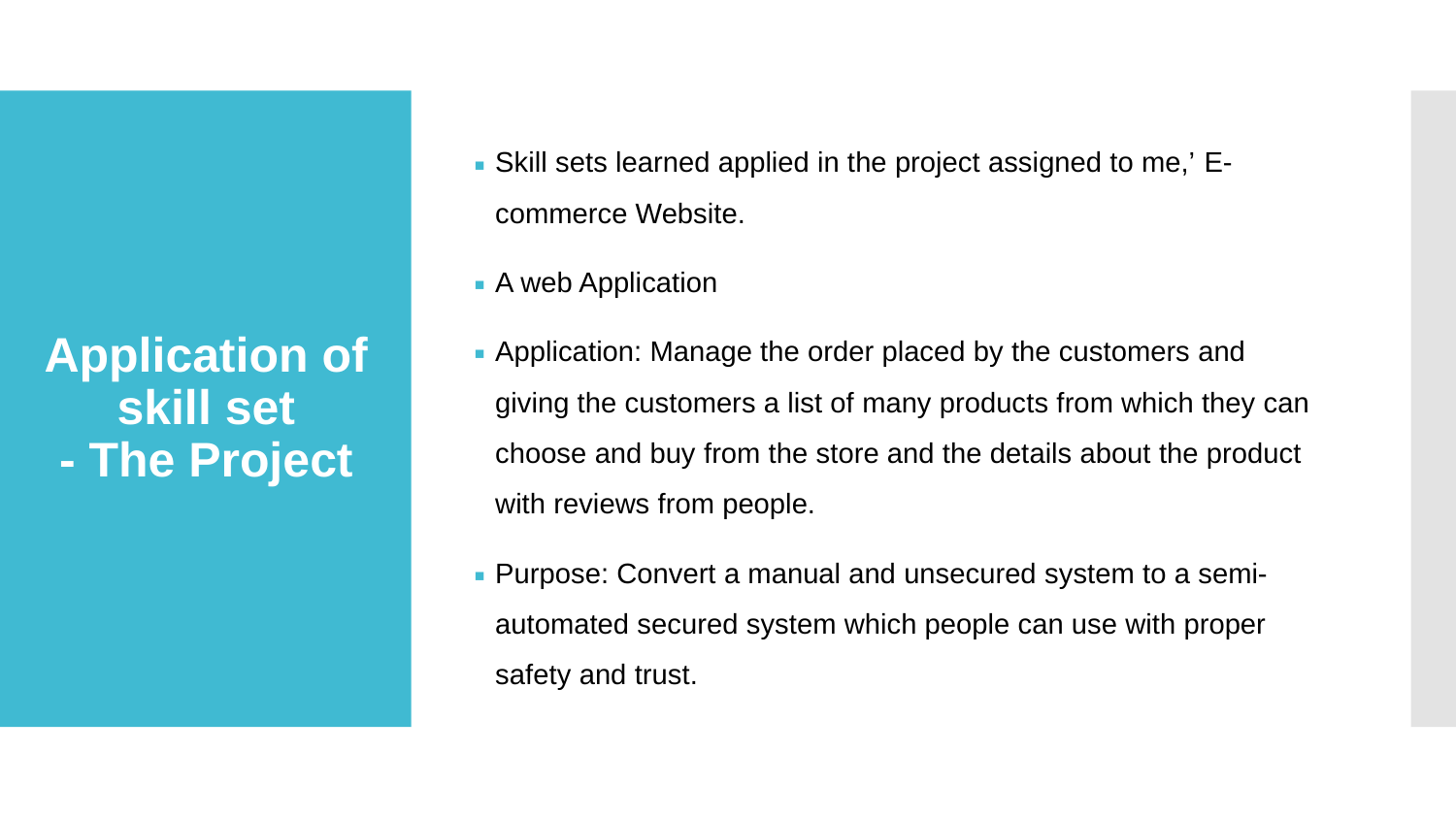

Skill sets learned applied in the project assigned to me,’ E-commerce Website.
A web Application
Application: Manage the order placed by the customers and giving the customers a list of many products from which they can choose and buy from the store and the details about the product with reviews from people.
Purpose: Convert a manual and unsecured system to a semi-automated secured system which people can use with proper safety and trust.
# Application of skill set - The Project